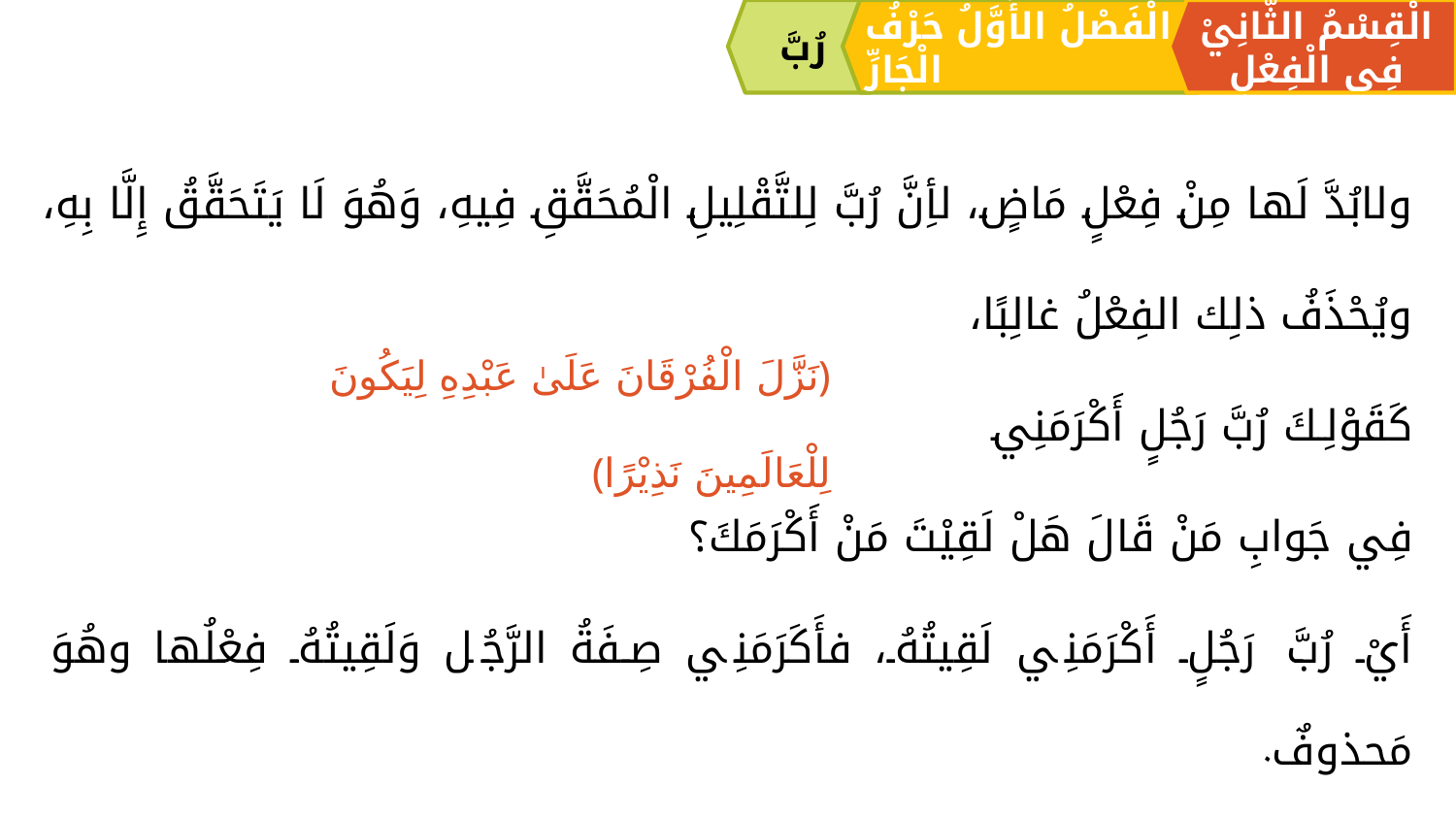

رُبَّ
الْقِسْمُ الثَّانِيْ فِي الْفِعْلِ
الْفَصْلُ الأَوَّلُ حَرْفُ الْجَارِّ
ولابُدَّ لَها مِنْ فِعْلٍ مَاضٍ، لأِنَّ رُبَّ لِلتَّقْلِيلِ الْمُحَقَّقِ فِيهِ، وَهُوَ لَا يَتَحَقَّقُ إِلَّا بِهِ،
ويُحْذَفُ ذلِك الفِعْلُ غالِبًا،
	كَقَوْلِـكَ رُبَّ رَجُلٍ أَكْرَمَنِي
	فِي جَوابِ مَنْ قَالَ هَلْ لَقِيْتَ مَنْ أَكْرَمَكَ؟
	أَيْ رُبَّ رَجُلٍ أَكْرَمَنِي لَقِيتُهُ، فأَكَرَمَنِي صِفَةُ الرَّجُل وَلَقِيتُهُ فِعْلُها وهُوَ مَحذوفٌ.
﴿نَزَّلَ الْفُرْقَانَ عَلَىٰ عَبْدِهِ لِيَكُونَ لِلْعَالَمِينَ نَذِيْرًا﴾